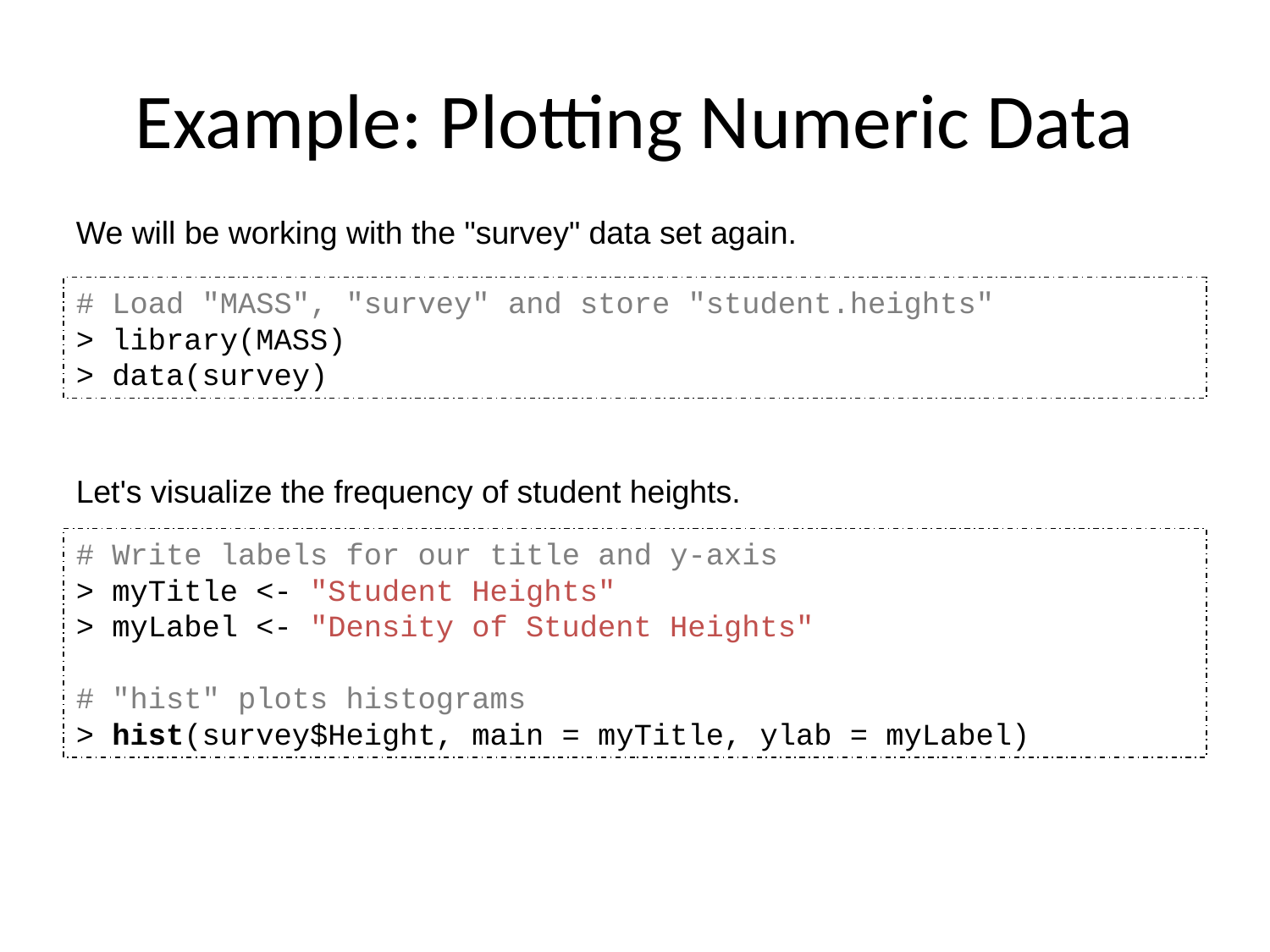

Example: Plotting Numeric Data
We will be working with the "survey" data set again.
# Load "MASS", "survey" and store "student.heights"
> library(MASS)
> data(survey)
Let's visualize the frequency of student heights.
# Write labels for our title and y-axis
> myTitle <- "Student Heights"
> myLabel <- "Density of Student Heights"

# "hist" plots histograms
> hist(survey$Height, main = myTitle, ylab = myLabel)